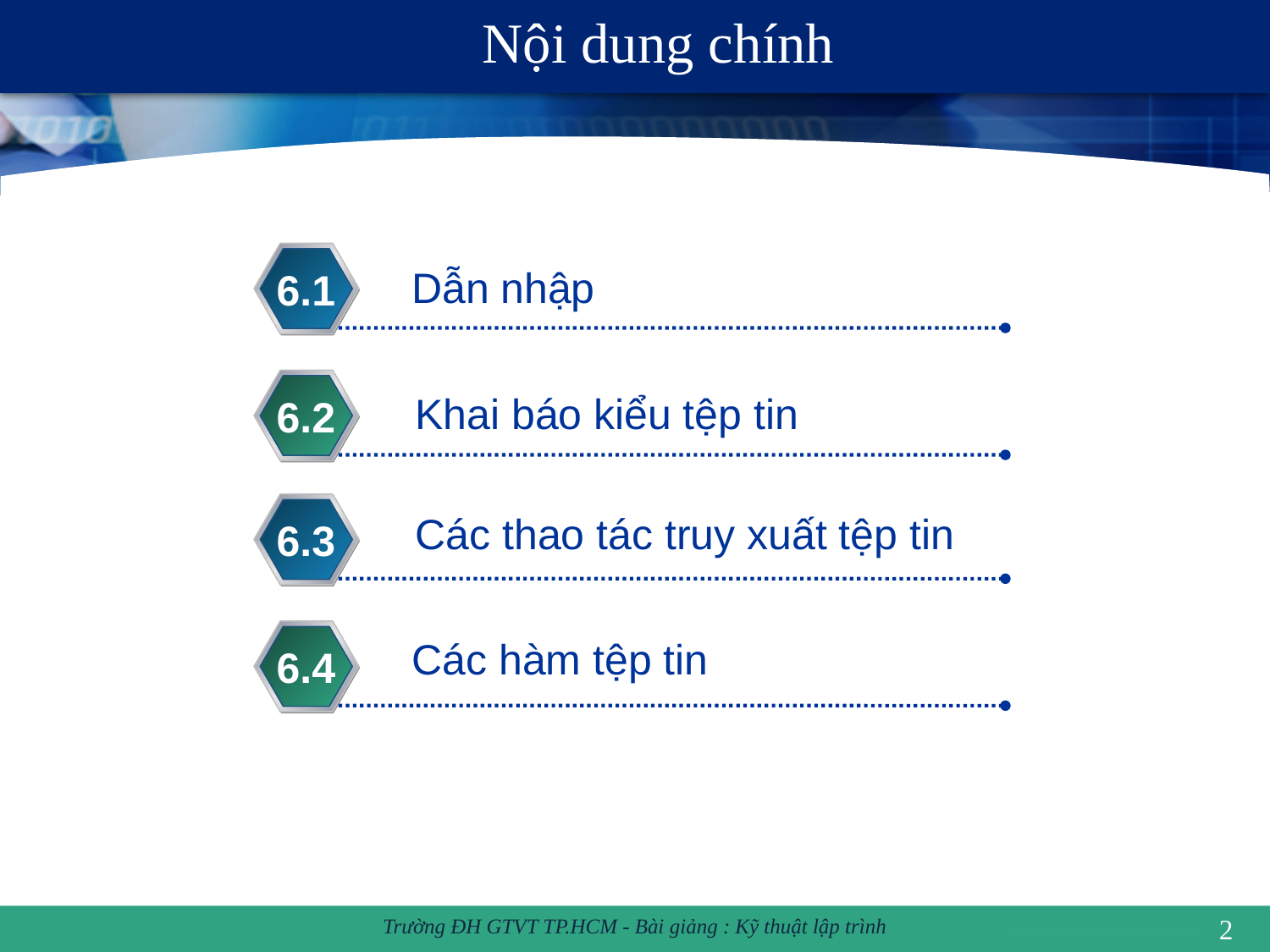

# Nội dung chính

Dẫn nhập
6.1

Khai báo kiểu tệp tin
6.2

Các thao tác truy xuất tệp tin
6.3

Các hàm tệp tin
6.4

2
Trường ĐH GTVT TP.HCM - Bài giảng : Kỹ thuật lập trình